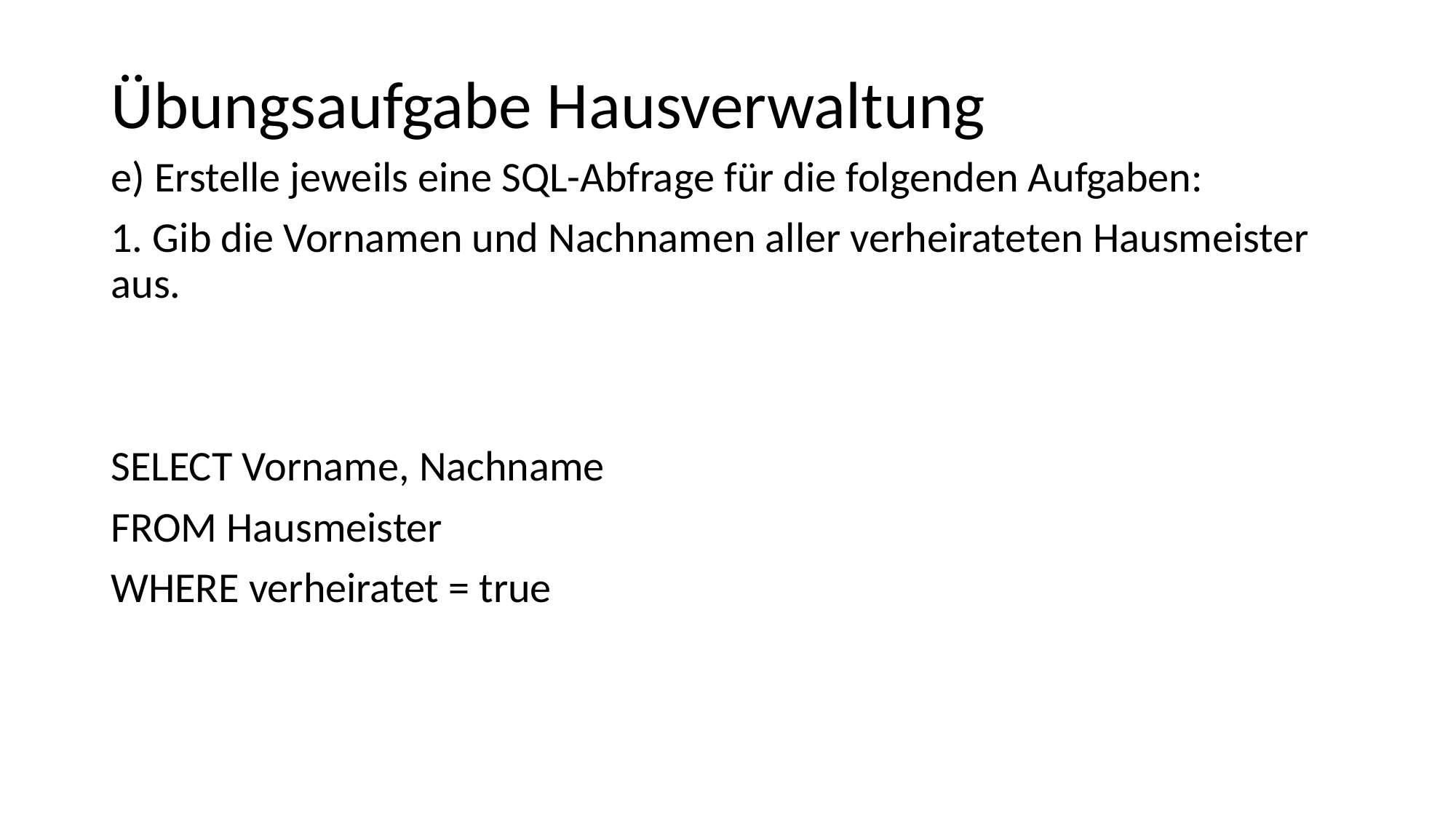

# Übungsaufgabe Hausverwaltung
e) Erstelle jeweils eine SQL-Abfrage für die folgenden Aufgaben:
1. Gib die Vornamen und Nachnamen aller verheirateten Hausmeister aus.

SELECT Vorname, Nachname
FROM Hausmeister
WHERE verheiratet = true